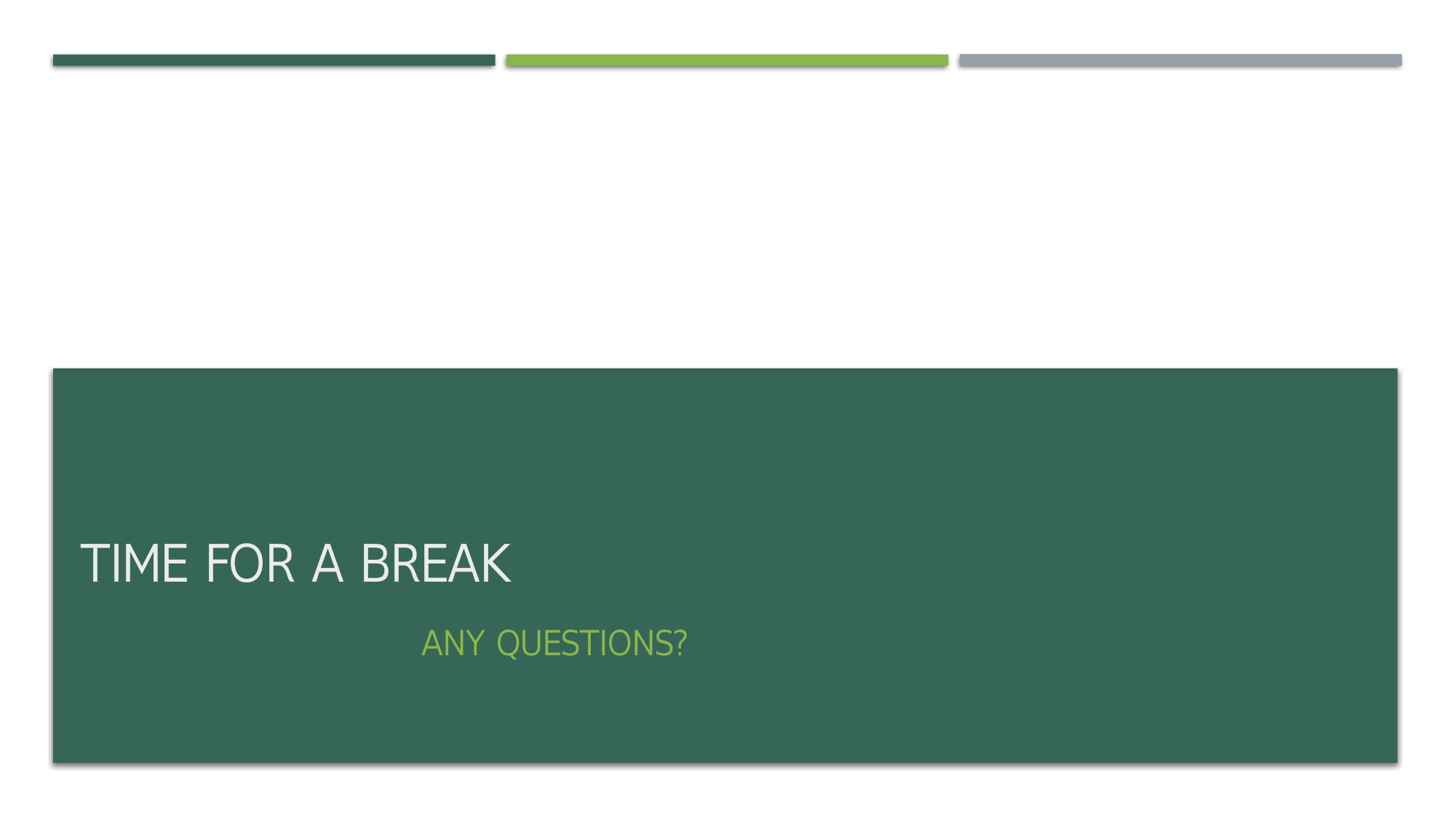

# Time for a break
Any questions?